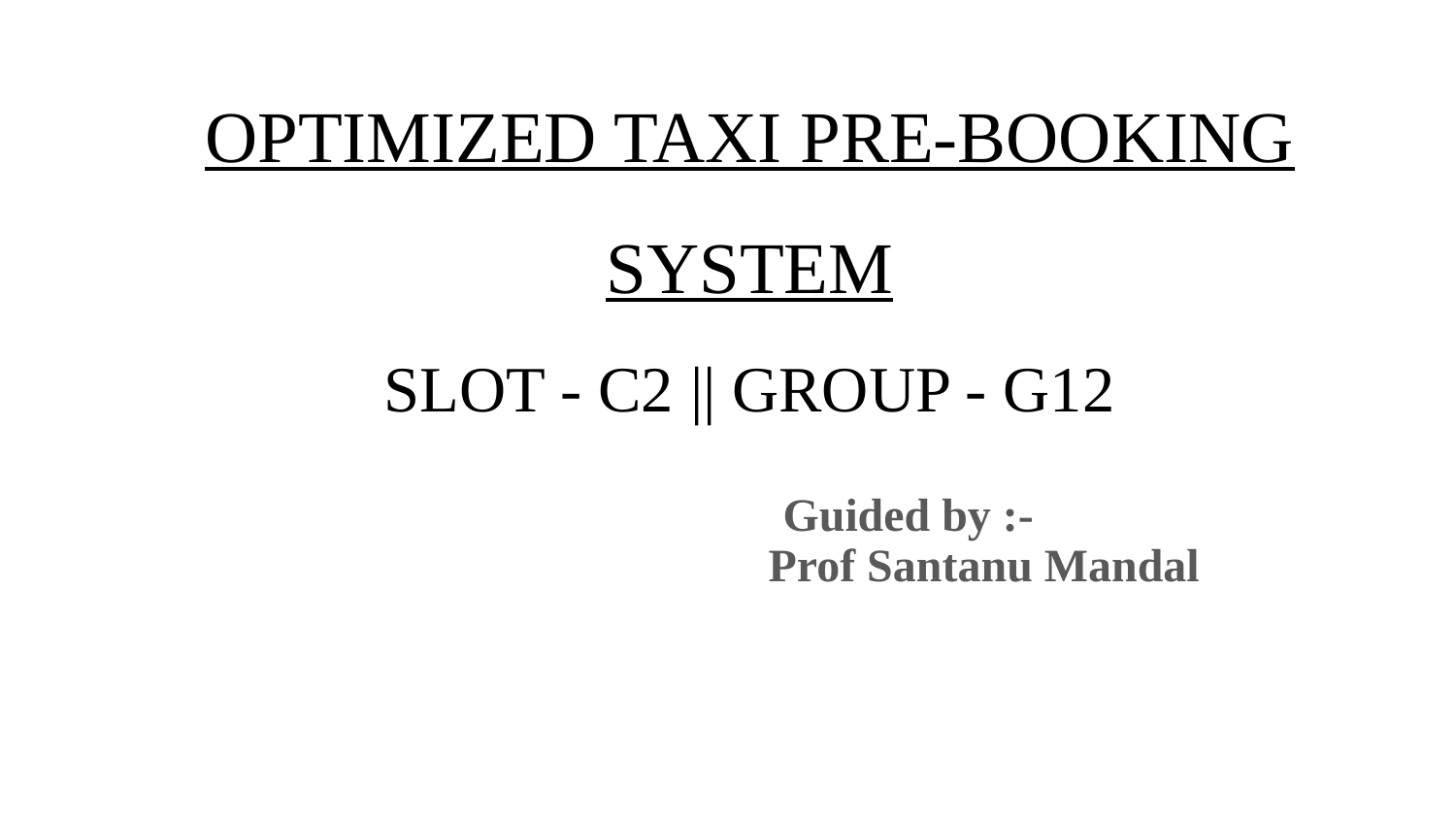

# OPTIMIZED TAXI PRE-BOOKING SYSTEM
SLOT - C2 || GROUP - G12

                             Guided by :-
                                            Prof Santanu Mandal